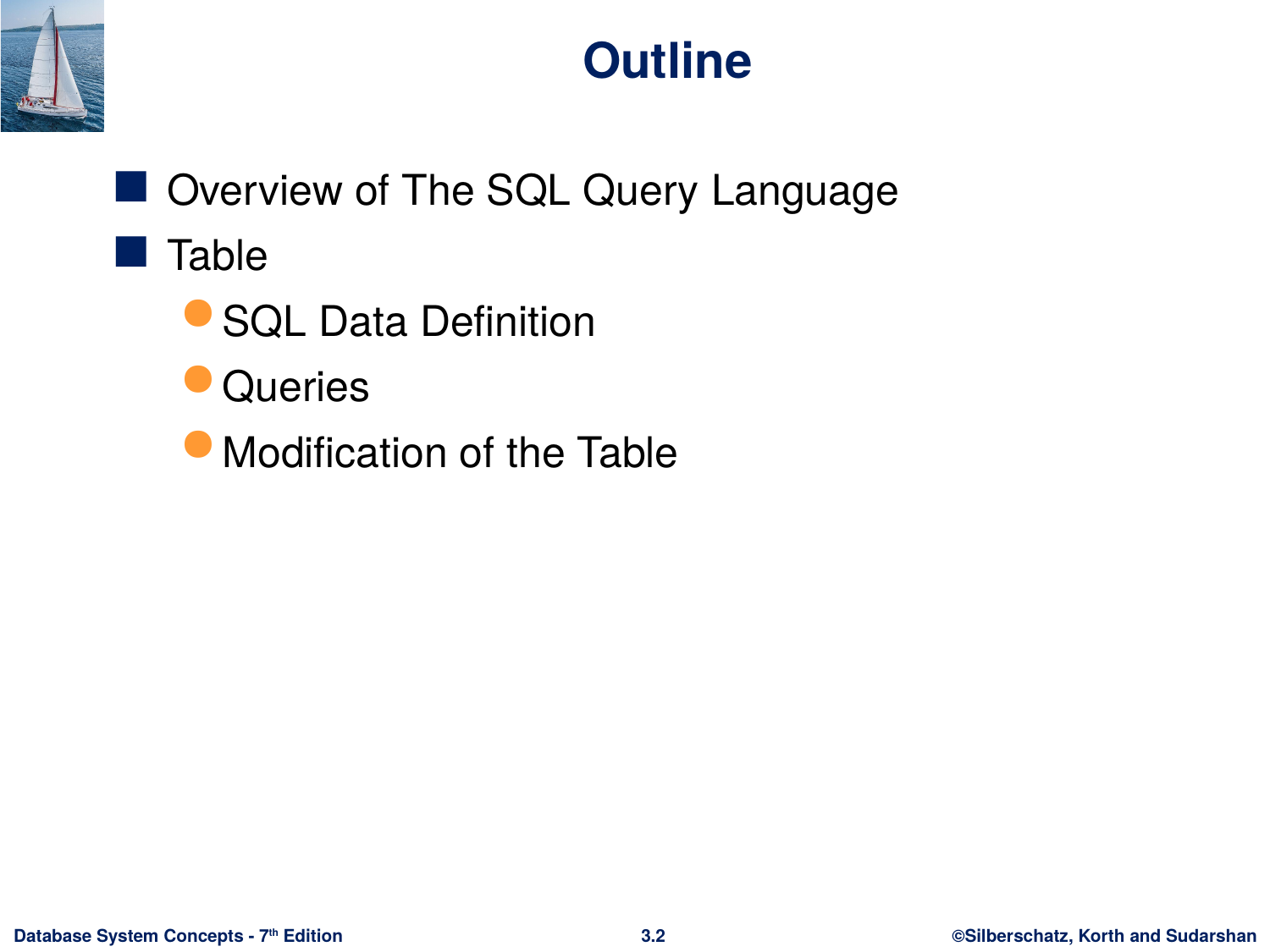

# Outline
Overview of The SQL Query Language
Table
SQL Data Definition
Queries
Modification of the Table